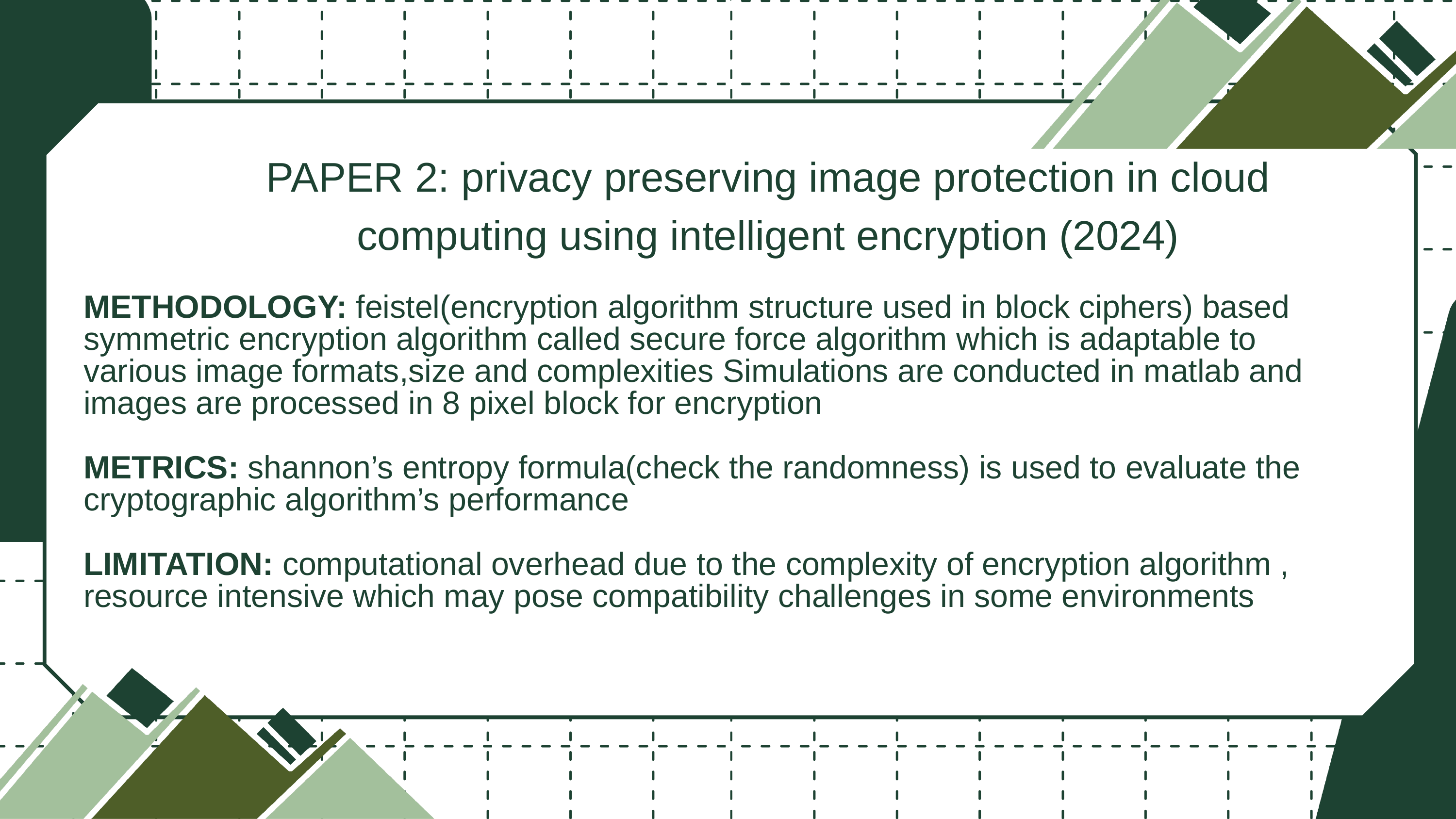

PAPER 2: privacy preserving image protection in cloud computing using intelligent encryption (2024)

METHODOLOGY: feistel(encryption algorithm structure used in block ciphers) based symmetric encryption algorithm called secure force algorithm which is adaptable to various image formats,size and complexities Simulations are conducted in matlab and images are processed in 8 pixel block for encryption

METRICS: shannon’s entropy formula(check the randomness) is used to evaluate the cryptographic algorithm’s performance

LIMITATION: computational overhead due to the complexity of encryption algorithm , resource intensive which may pose compatibility challenges in some environments